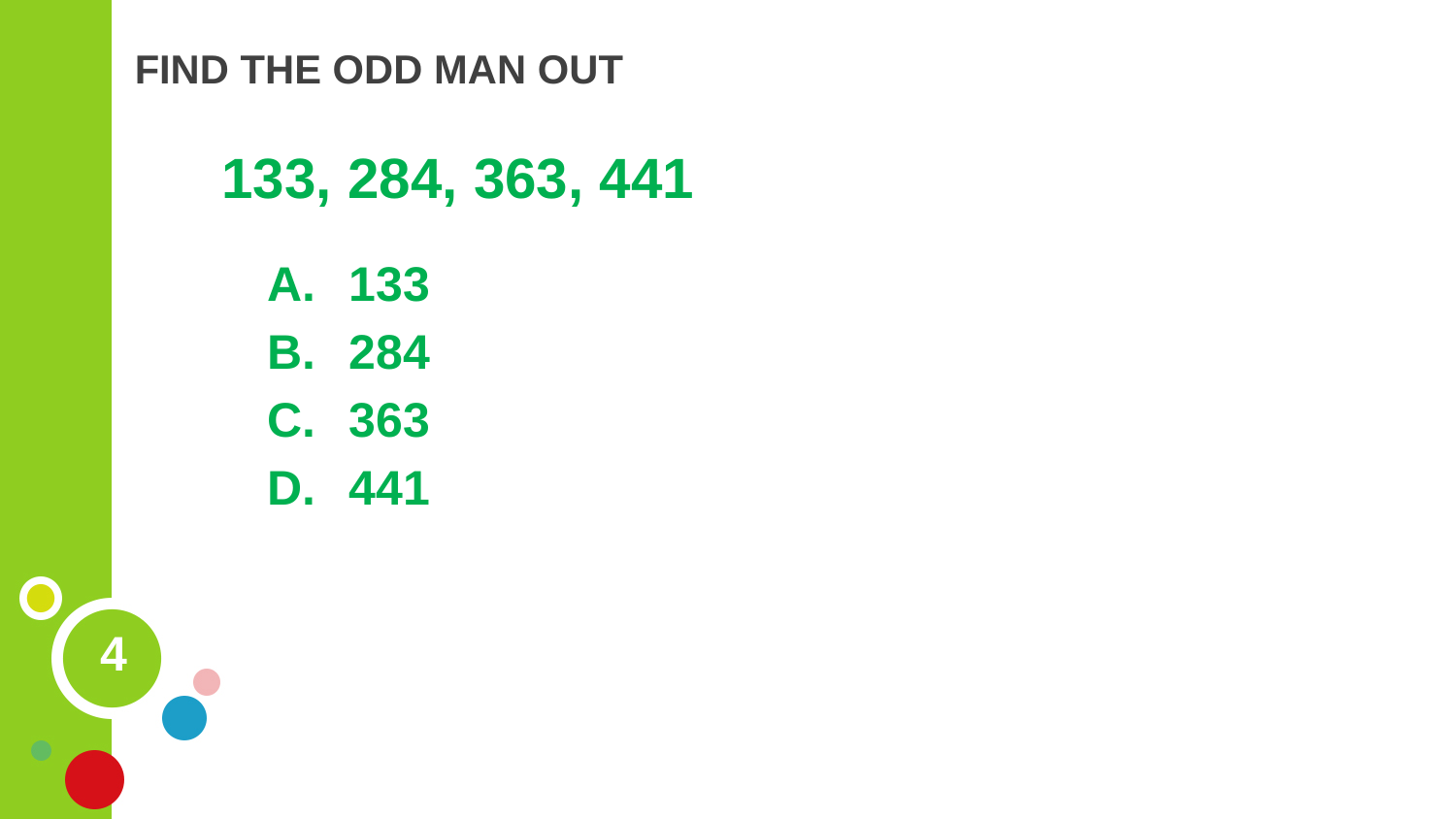

FIND THE ODD MAN OUT
133, 284, 363, 441

133
284
363
441
4